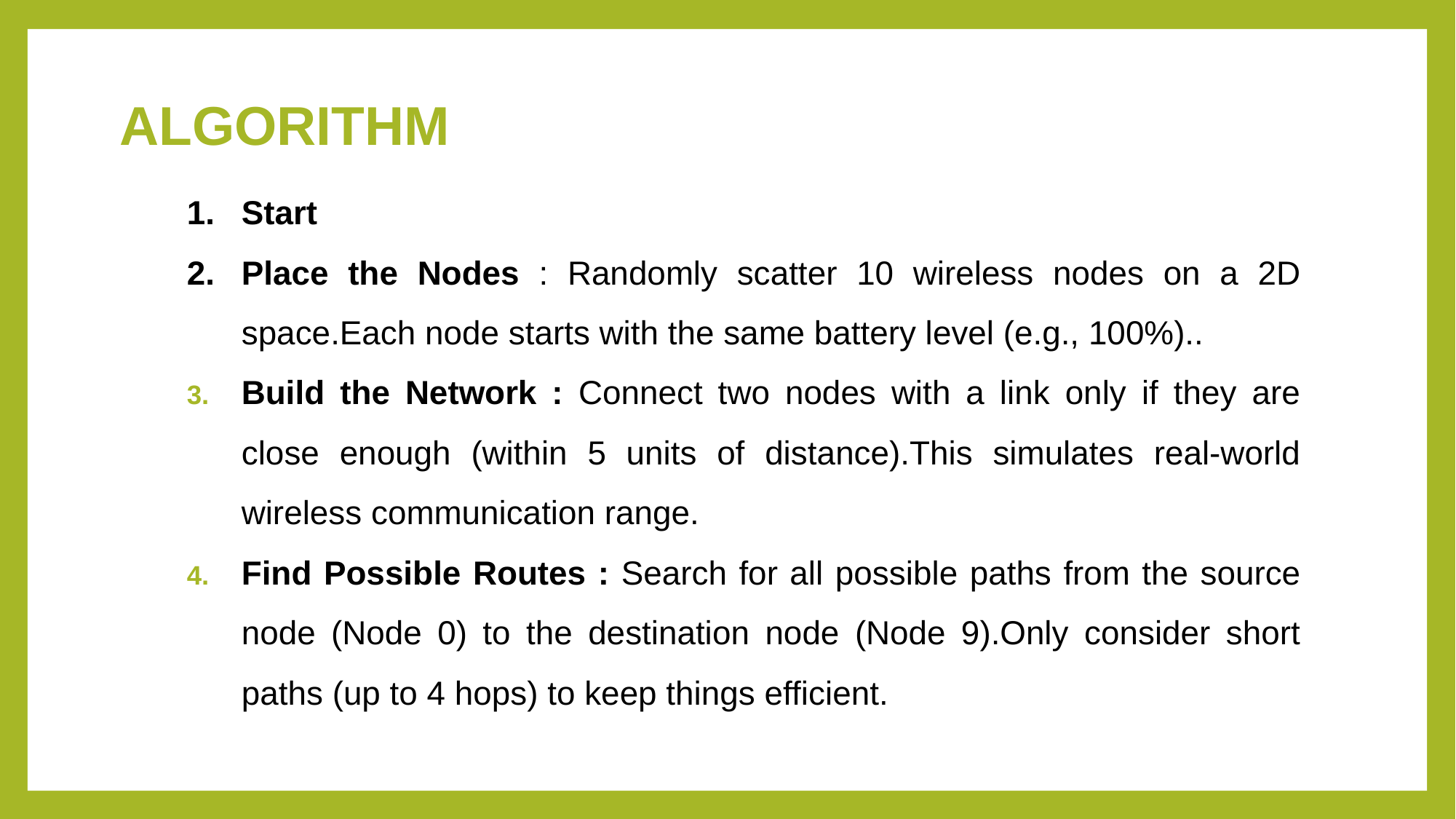

# ALGORITHM
Start
Place the Nodes : Randomly scatter 10 wireless nodes on a 2D space.Each node starts with the same battery level (e.g., 100%)..
Build the Network : Connect two nodes with a link only if they are close enough (within 5 units of distance).This simulates real-world wireless communication range.
Find Possible Routes : Search for all possible paths from the source node (Node 0) to the destination node (Node 9).Only consider short paths (up to 4 hops) to keep things efficient.